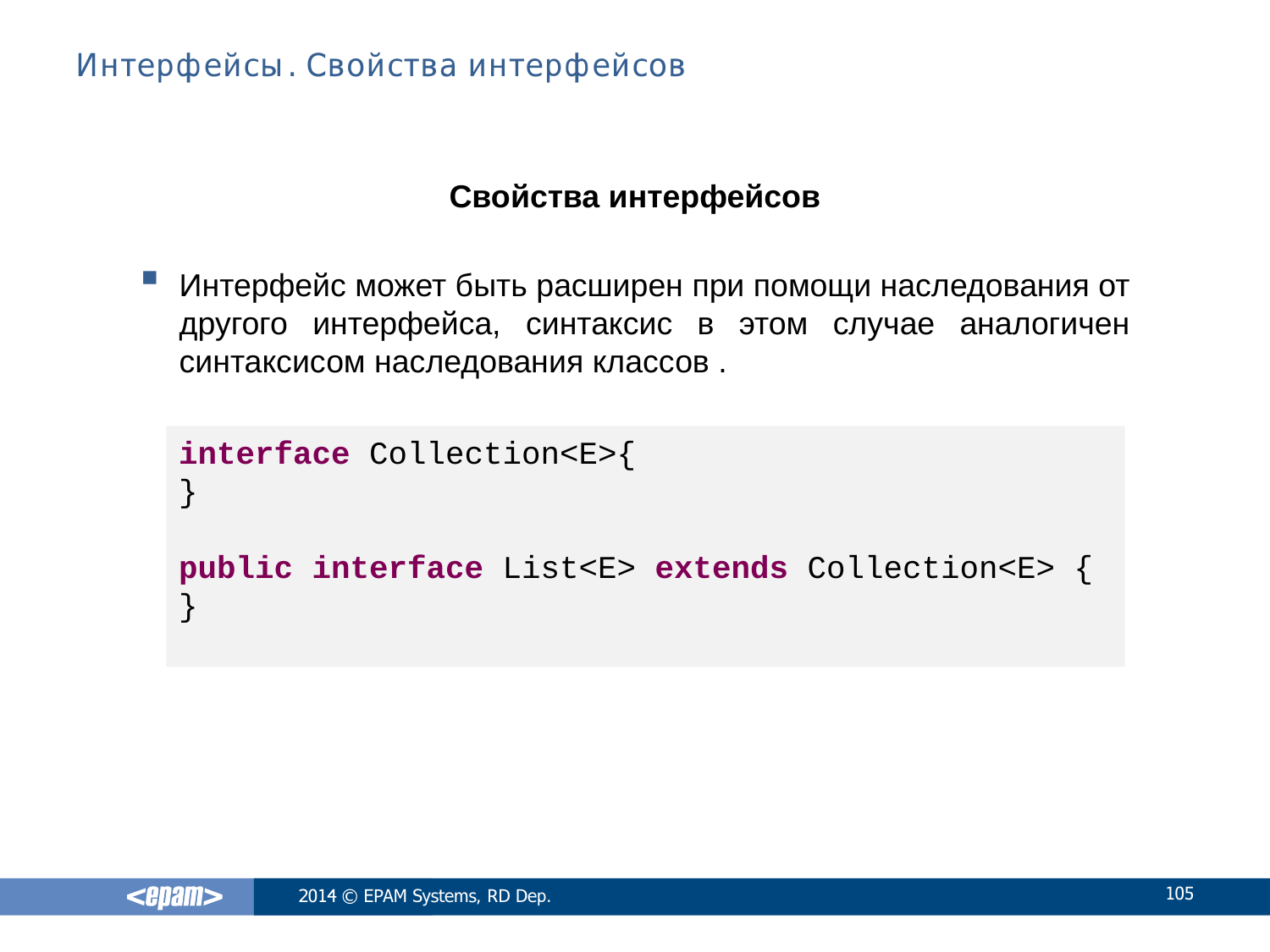

# Интерфейсы. Свойства интерфейсов
Свойства интерфейсов

Интерфейс может быть расширен при помощи наследования от другого интерфейса, синтаксис в этом случае аналогичен синтаксисом наследования классов .

interface Collection<E>{
}

public interface List<E> extends Collection<E> {
}

105
2014 © EPAM Systems, RD Dep.